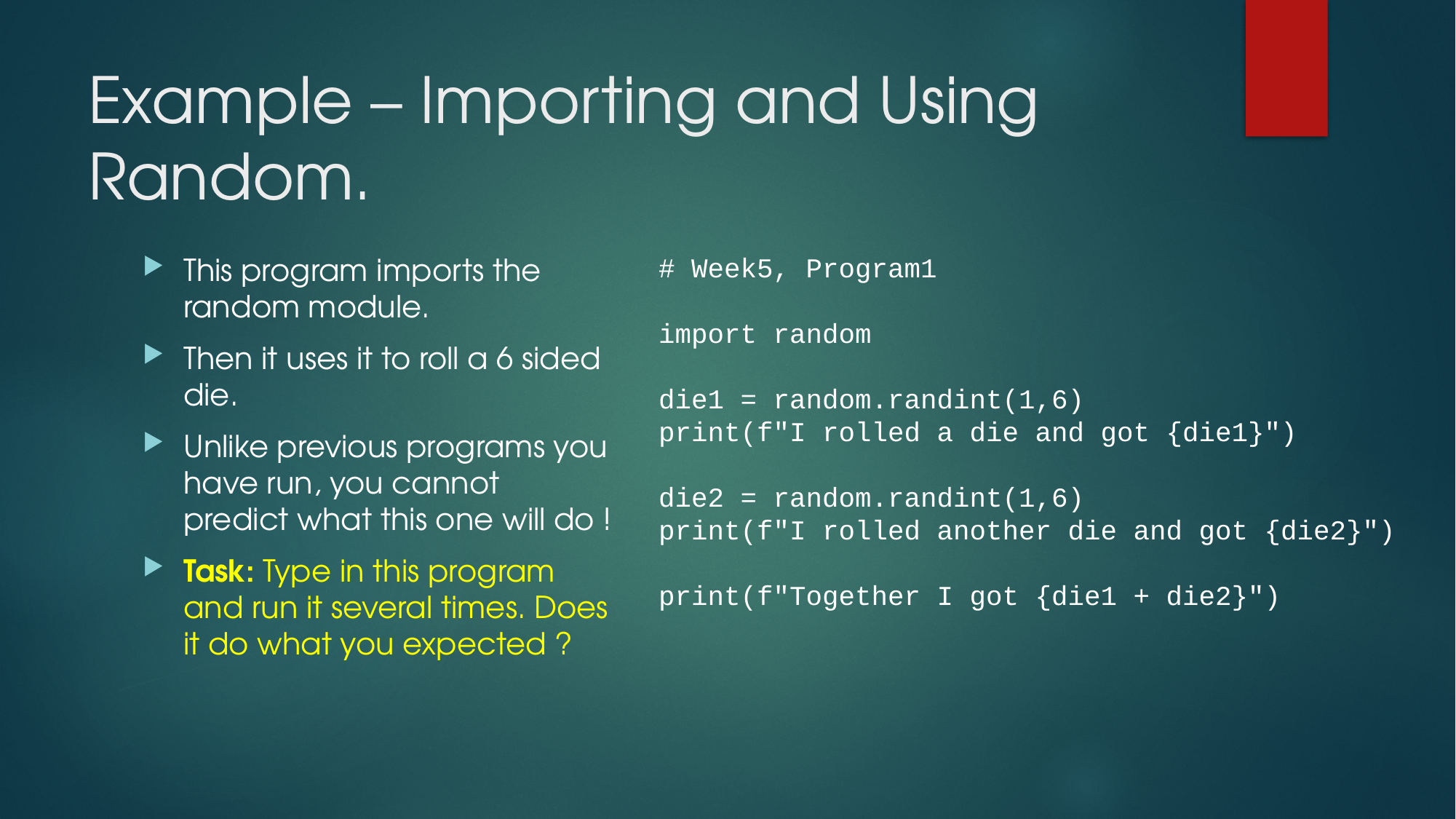

# Example – Importing and Using Random.
This program imports the random module.
Then it uses it to roll a 6 sided die.
Unlike previous programs you have run, you cannot predict what this one will do !
Task: Type in this program and run it several times. Does it do what you expected ?

# Week5, Program1

import random

die1 = random.randint(1,6)
print(f"I rolled a die and got {die1}")

die2 = random.randint(1,6)
print(f"I rolled another die and got {die2}")

print(f"Together I got {die1 + die2}")